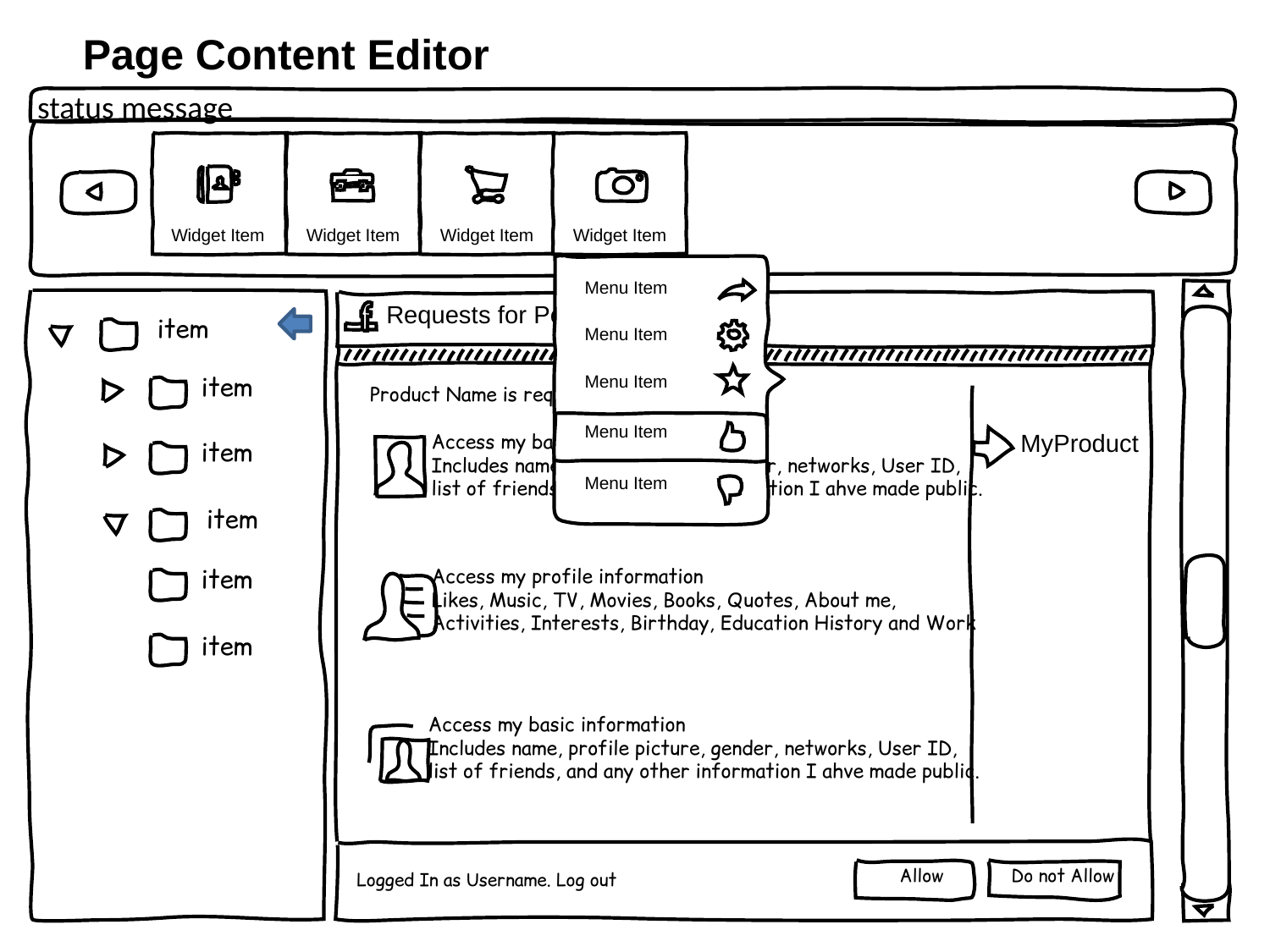

Page Content Editor
 status message

Widget Item
Widget Item
Widget Item
Widget Item

Menu Item

Menu Item

Menu Item

Menu Item

Menu Item

     Requests for Permissions

Product Name is requesting the following:

Access my basic information
Includes name, profile picture, gender, networks, User ID,
list of friends, and any other information I ahve made public.
MyProduct

Access my profile information
Likes, Music, TV, Movies, Books, Quotes, About me,
Activities, Interests, Birthday, Education History and Work

Access my basic information
Includes name, profile picture, gender, networks, User ID,
list of friends, and any other information I ahve made public.

Allow
Do not Allow
Logged In as Username. Log out

item

item

item

item

item

item